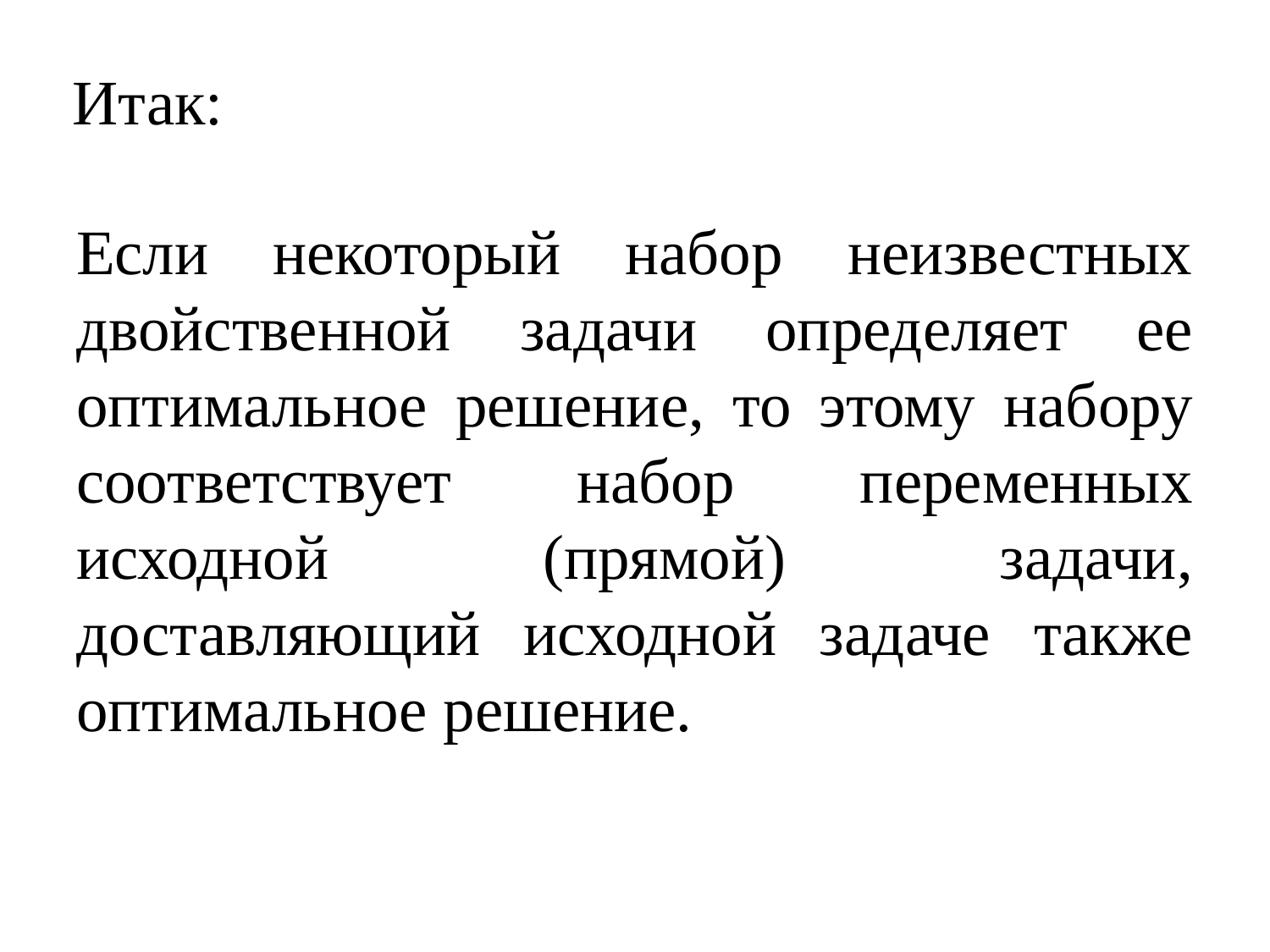

# Итак:

Если некоторый набор неизвестных двойственной задачи определяет ее оптимальное решение, то этому набору соответствует набор переменных исходной (прямой) задачи, доставляющий исходной задаче также оптимальное решение.